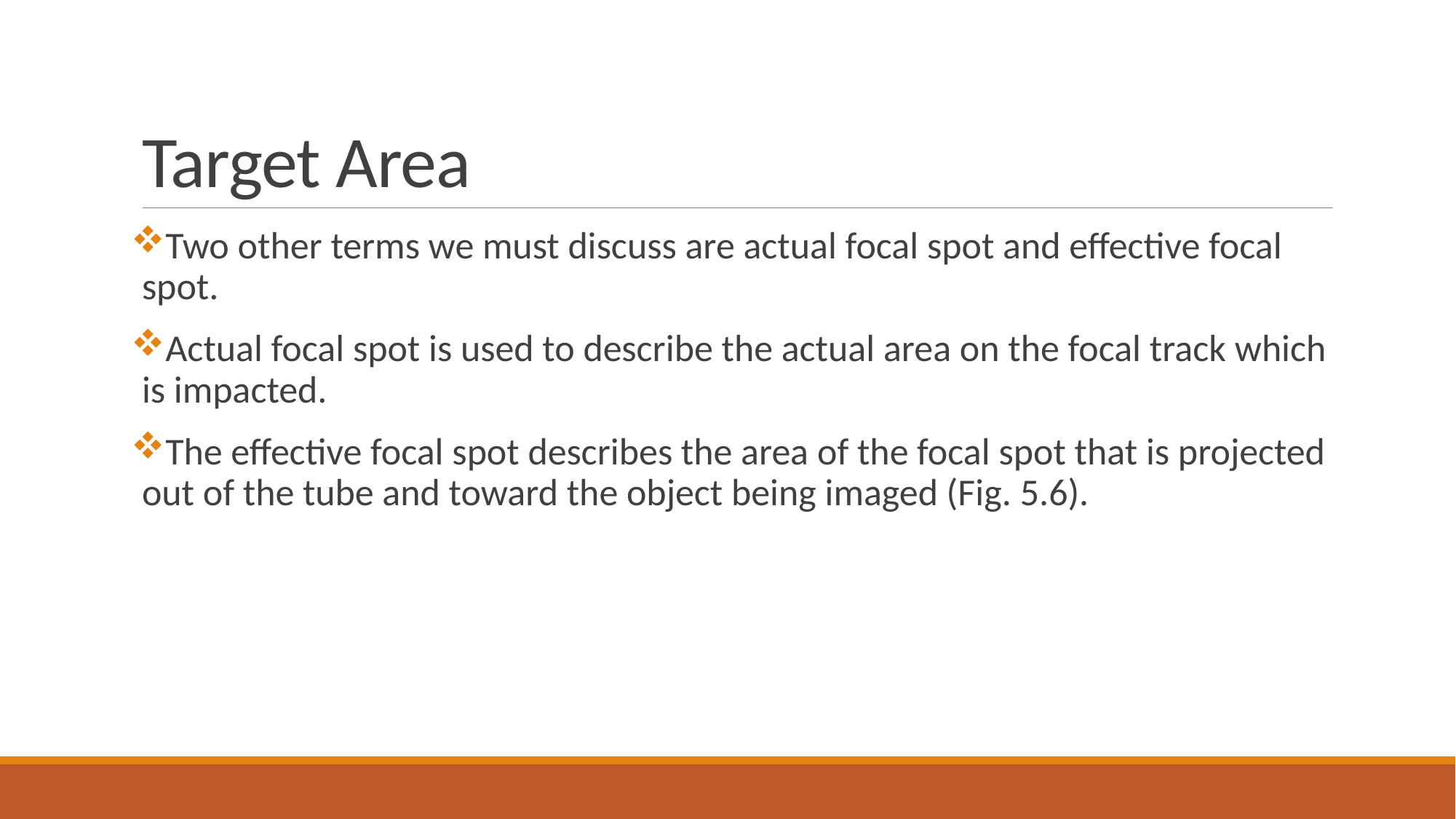

# Target Area
Two other terms we must discuss are actual focal spot and effective focal spot.
Actual focal spot is used to describe the actual area on the focal track which is impacted.
The effective focal spot describes the area of the focal spot that is projected out of the tube and toward the object being imaged (Fig. 5.6).